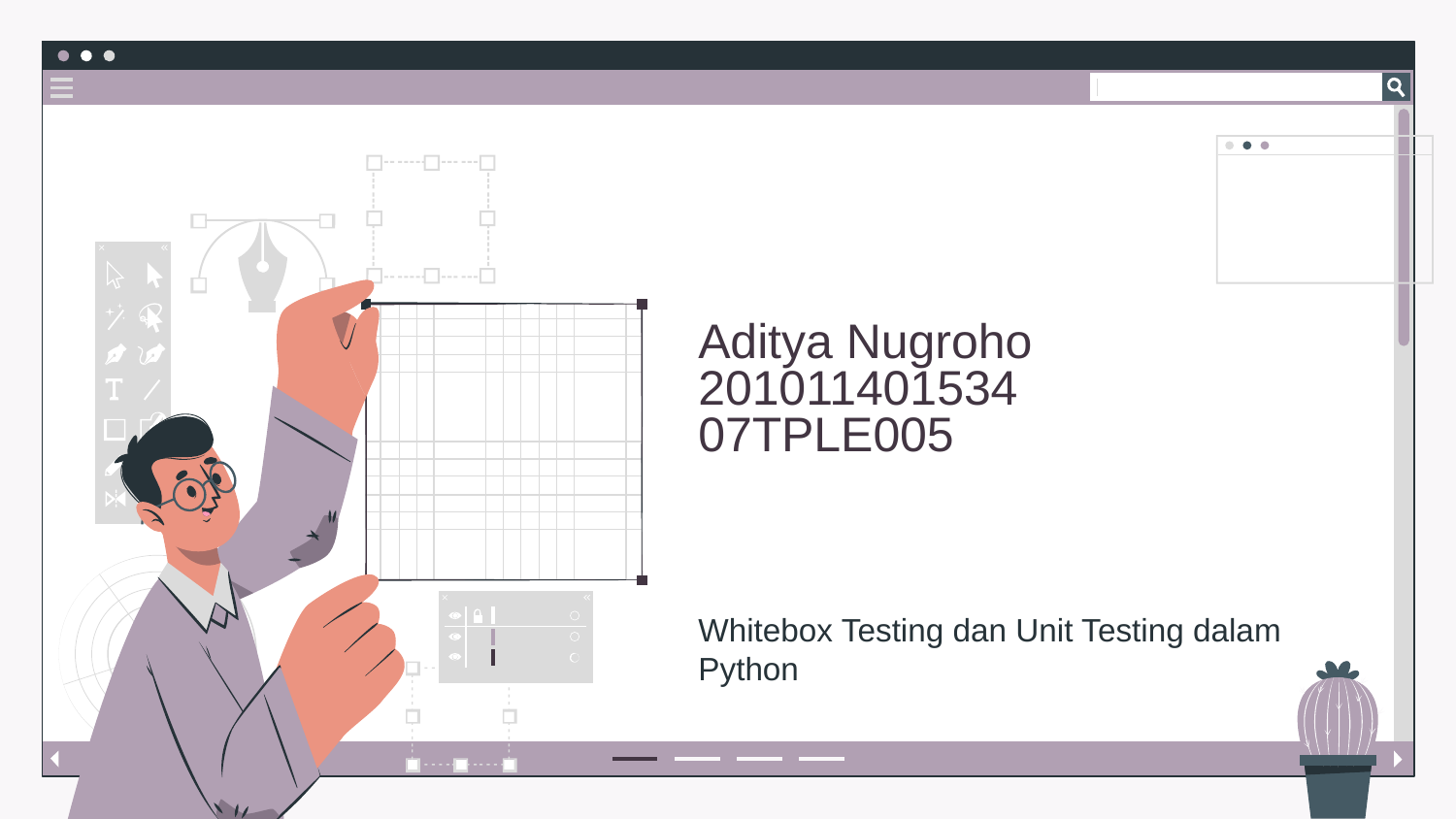

# Aditya Nugroho 201011401534 07TPLE005
Whitebox Testing dan Unit Testing dalam Python